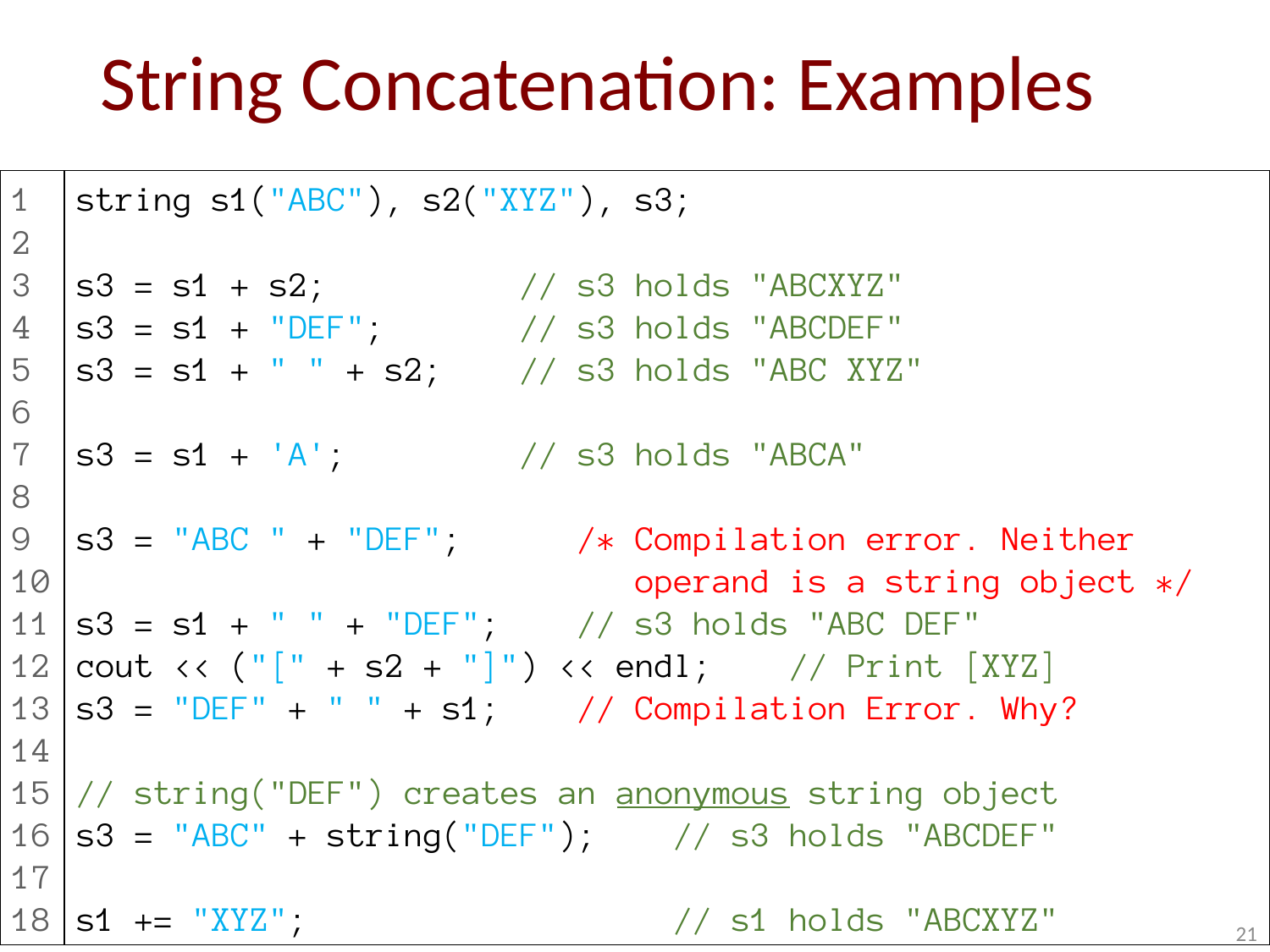

# String Concatenation: Examples
1
2
3
4
5
6
7
8
9
10
11
12
13
14
15
16
17
18
string s1("ABC"), s2("XYZ"), s3;

s3 = s1 + s2;          // s3 holds "ABCXYZ"
s3 = s1 + "DEF";       // s3 holds "ABCDEF"
s3 = s1 + " " + s2;    // s3 holds "ABC XYZ"

s3 = s1 + 'A';         // s3 holds "ABCA"

s3 = "ABC " + "DEF";      /* Compilation error. Neither
                             operand is a string object */
s3 = s1 + " " + "DEF";    // s3 holds "ABC DEF"
cout << ("[" + s2 + "]") << endl;    // Print [XYZ]
s3 = "DEF" + " " + s1;    // Compilation Error. Why?

// string("DEF") creates an anonymous string object
s3 = "ABC" + string("DEF");    // s3 holds "ABCDEF"

s1 += "XYZ";                   // s1 holds "ABCXYZ"
21